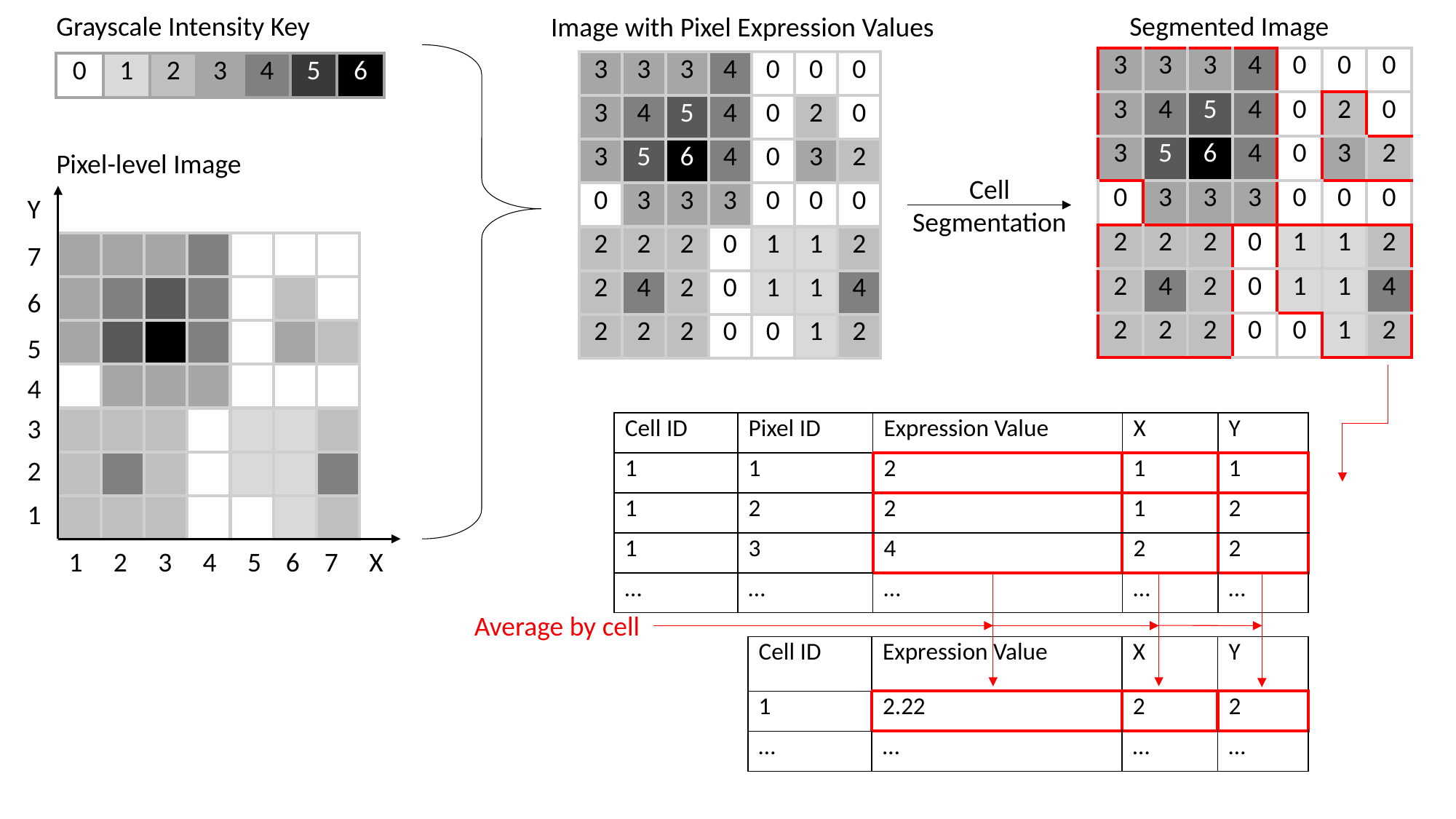

Grayscale Intensity Key
Segmented Image
Image with Pixel Expression Values

| 3 | 3 | 3 | 4 | 0 | 0 | 0 |
| --- | --- | --- | --- | --- | --- | --- |
| 3 | 4 | 5 | 4 | 0 | 2 | 0 |
| 3 | 5 | 6 | 4 | 0 | 3 | 2 |
| 0 | 3 | 3 | 3 | 0 | 0 | 0 |
| 2 | 2 | 2 | 0 | 1 | 1 | 2 |
| 2 | 4 | 2 | 0 | 1 | 1 | 4 |
| 2 | 2 | 2 | 0 | 0 | 1 | 2 |
| 3 | 3 | 3 | 4 | 0 | 0 | 0 |
| --- | --- | --- | --- | --- | --- | --- |
| 3 | 4 | 5 | 4 | 0 | 2 | 0 |
| 3 | 5 | 6 | 4 | 0 | 3 | 2 |
| 0 | 3 | 3 | 3 | 0 | 0 | 0 |
| 2 | 2 | 2 | 0 | 1 | 1 | 2 |
| 2 | 4 | 2 | 0 | 1 | 1 | 4 |
| 2 | 2 | 2 | 0 | 0 | 1 | 2 |
| 0 | 1 | 2 | 3 | 4 | 5 | 6 |
| --- | --- | --- | --- | --- | --- | --- |
Pixel-level Image
Cell Segmentation
Y

7

6

5

4

3

2

1
|  |  |  |  |  |  |  |
| --- | --- | --- | --- | --- | --- | --- |
|  |  |  |  |  |  |  |
|  |  |  |  |  |  |  |
|  |  |  |  |  |  |  |
|  |  |  |  |  |  |  |
|  |  |  |  |  |  |  |
|  |  |  |  |  |  |  |
| Cell ID | Pixel ID | Expression Value | X | Y |
| --- | --- | --- | --- | --- |
| 1 | 1 | 2 | 1 | 1 |
| 1 | 2 | 2 | 1 | 2 |
| 1 | 3 | 4 | 2 | 2 |
| … | … | … | … | … |
1     2     3     4     5    6    7     X
Average by cell
| Cell ID | Expression Value | X | Y |
| --- | --- | --- | --- |
| 1 | 2.22 | 2 | 2 |
| … | … | … | … |